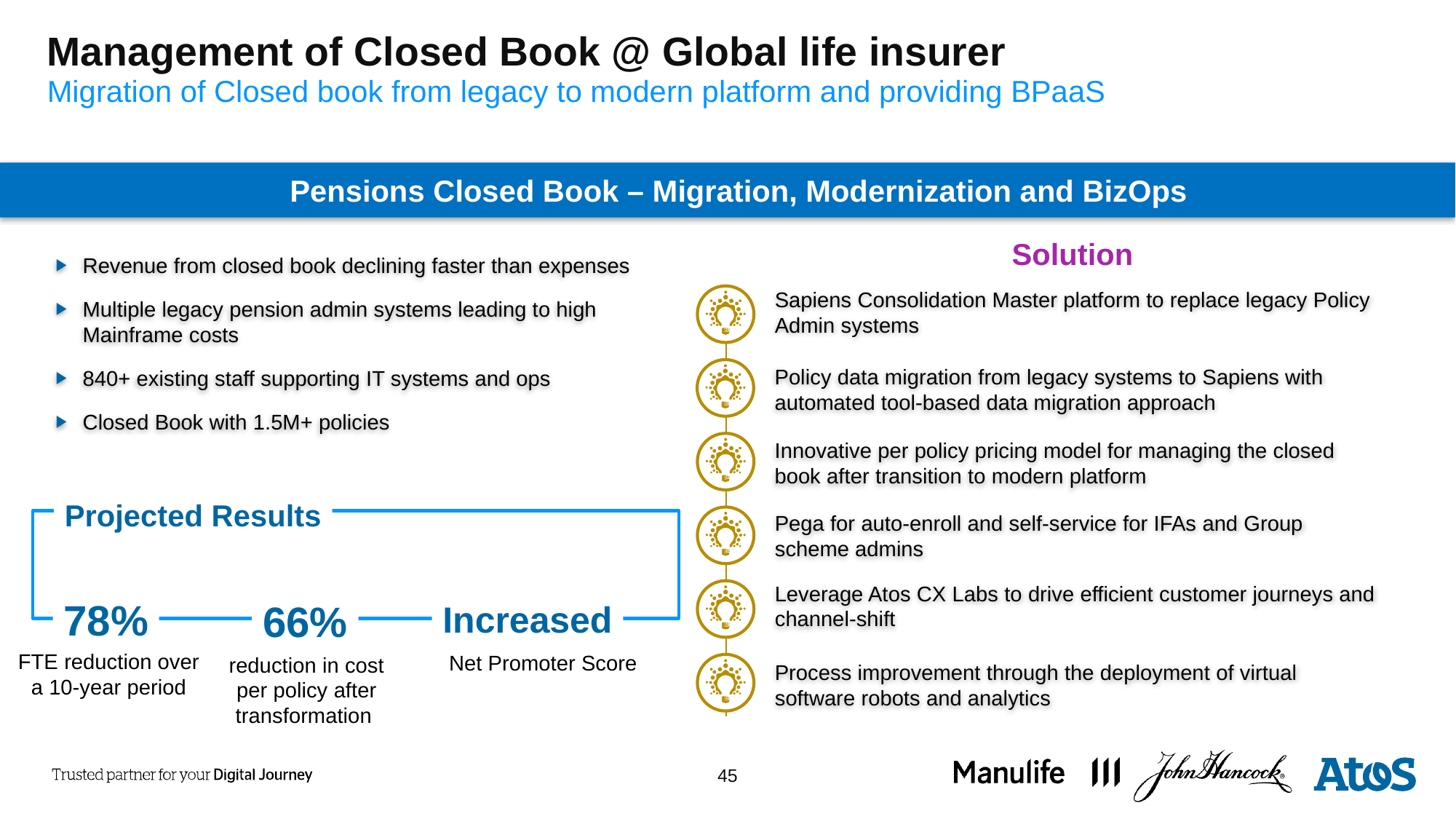

# Management of Closed Book @ Global life insurer
Migration of Closed book from legacy to modern platform and providing BPaaS
Pensions Closed Book – Migration, Modernization and BizOps
Solution
Revenue from closed book declining faster than expenses
Multiple legacy pension admin systems leading to high Mainframe costs
840+ existing staff supporting IT systems and ops
Closed Book with 1.5M+ policies
Sapiens Consolidation Master platform to replace legacy Policy Admin systems

Policy data migration from legacy systems to Sapiens with automated tool-based data migration approach

Innovative per policy pricing model for managing the closed book after transition to modern platform
Projected Results

Pega for auto-enroll and self-service for IFAs and Group scheme admins

Leverage Atos CX Labs to drive efficient customer journeys and channel-shift

78%
66%
Increased
FTE reduction over a 10-year period
Net Promoter Score
reduction in cost per policy after transformation

Process improvement through the deployment of virtual software robots and analytics